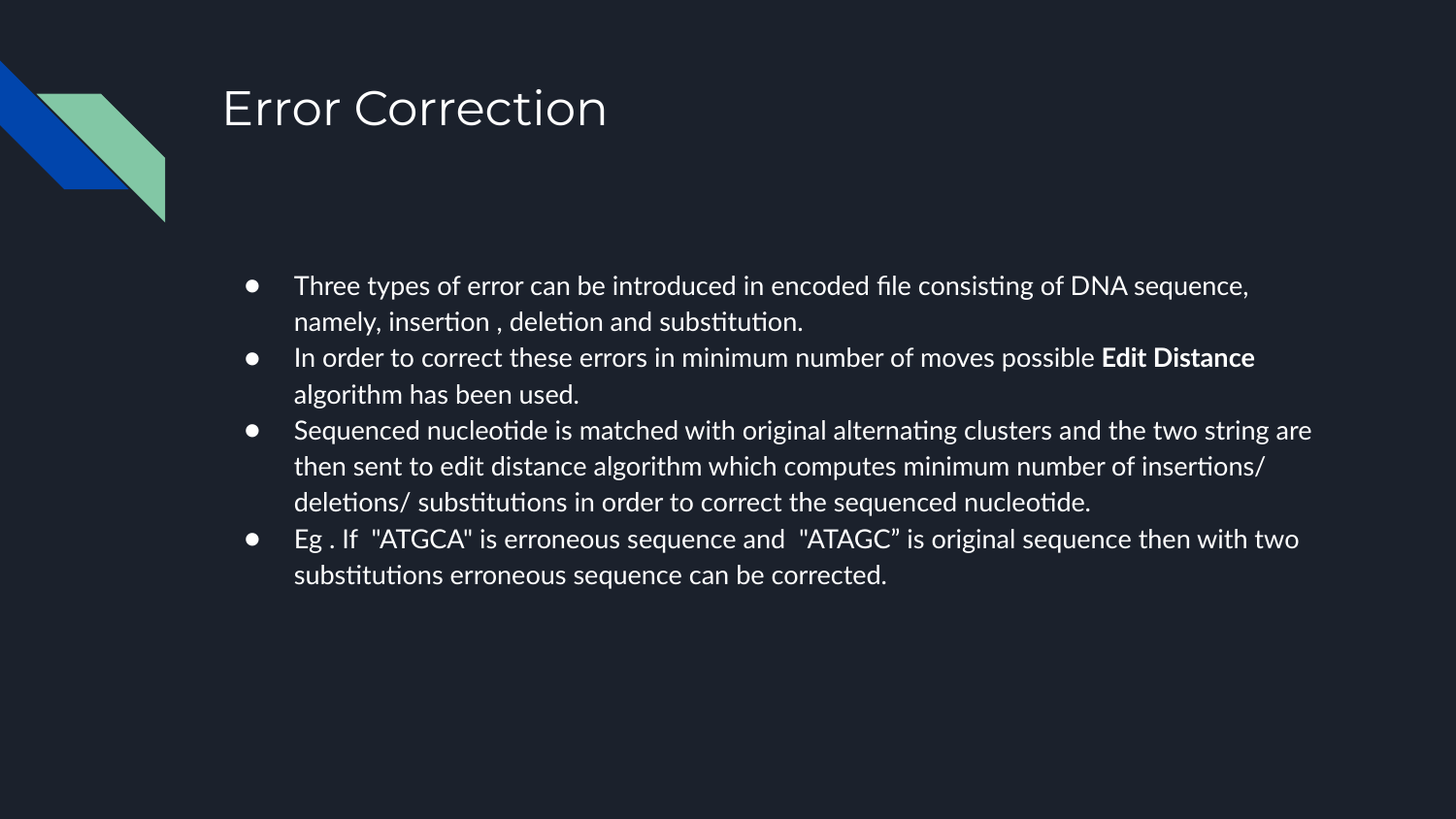

# Error Correction
Three types of error can be introduced in encoded file consisting of DNA sequence, namely, insertion , deletion and substitution.
In order to correct these errors in minimum number of moves possible Edit Distance algorithm has been used.
Sequenced nucleotide is matched with original alternating clusters and the two string are then sent to edit distance algorithm which computes minimum number of insertions/ deletions/ substitutions in order to correct the sequenced nucleotide.
Eg . If  "ATGCA" is erroneous sequence and  "ATAGC” is original sequence then with two substitutions erroneous sequence can be corrected.